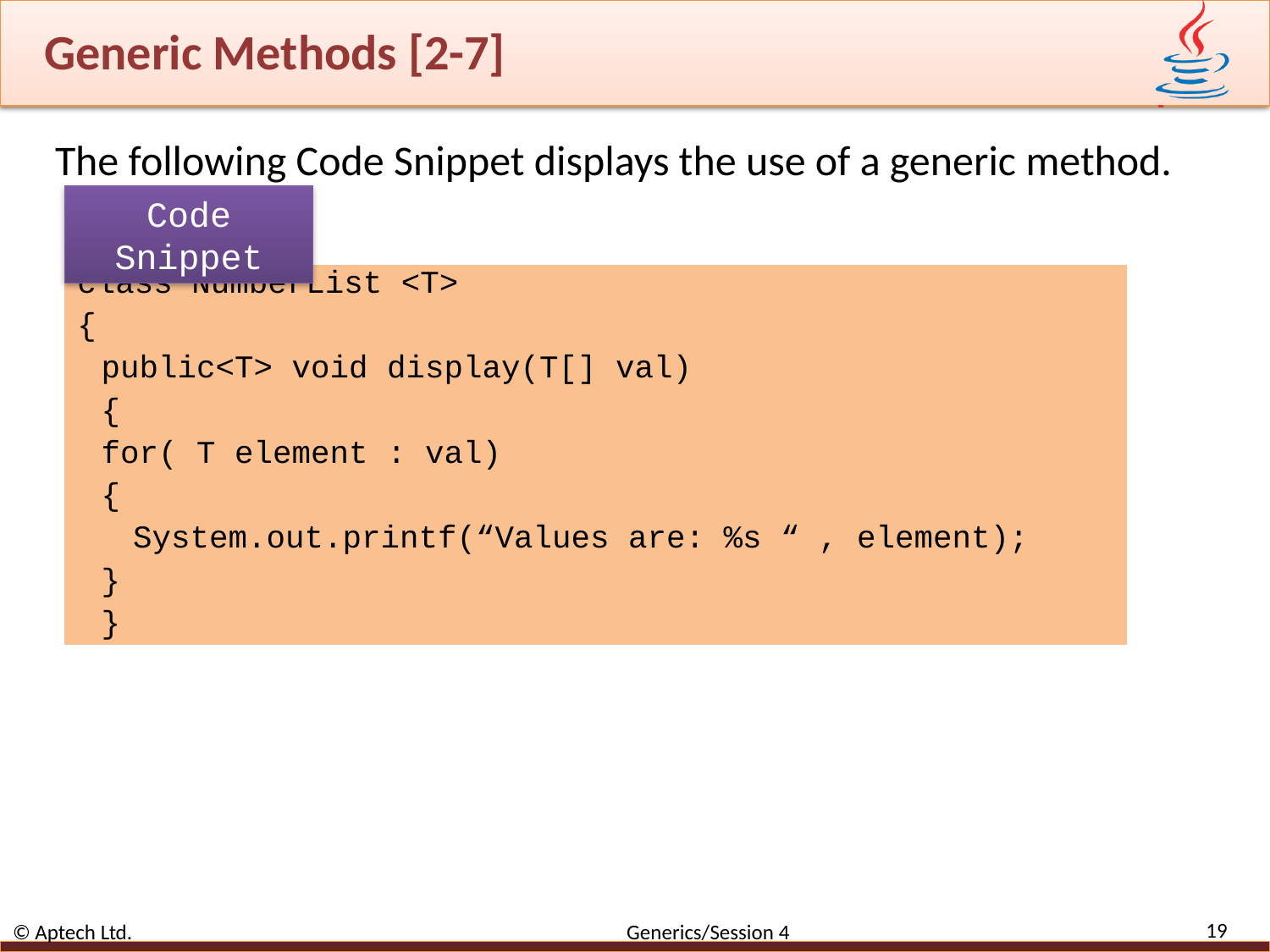

# Generic Methods [2-7]
The following Code Snippet displays the use of a generic method.
Code Snippet
class NumberList <T>
{
public<T> void display(T[] val)
{
for( T element : val)
{
System.out.printf(“Values are: %s “ , element);
}
}
19
© Aptech Ltd.                                                                                                      Generics/Session 4